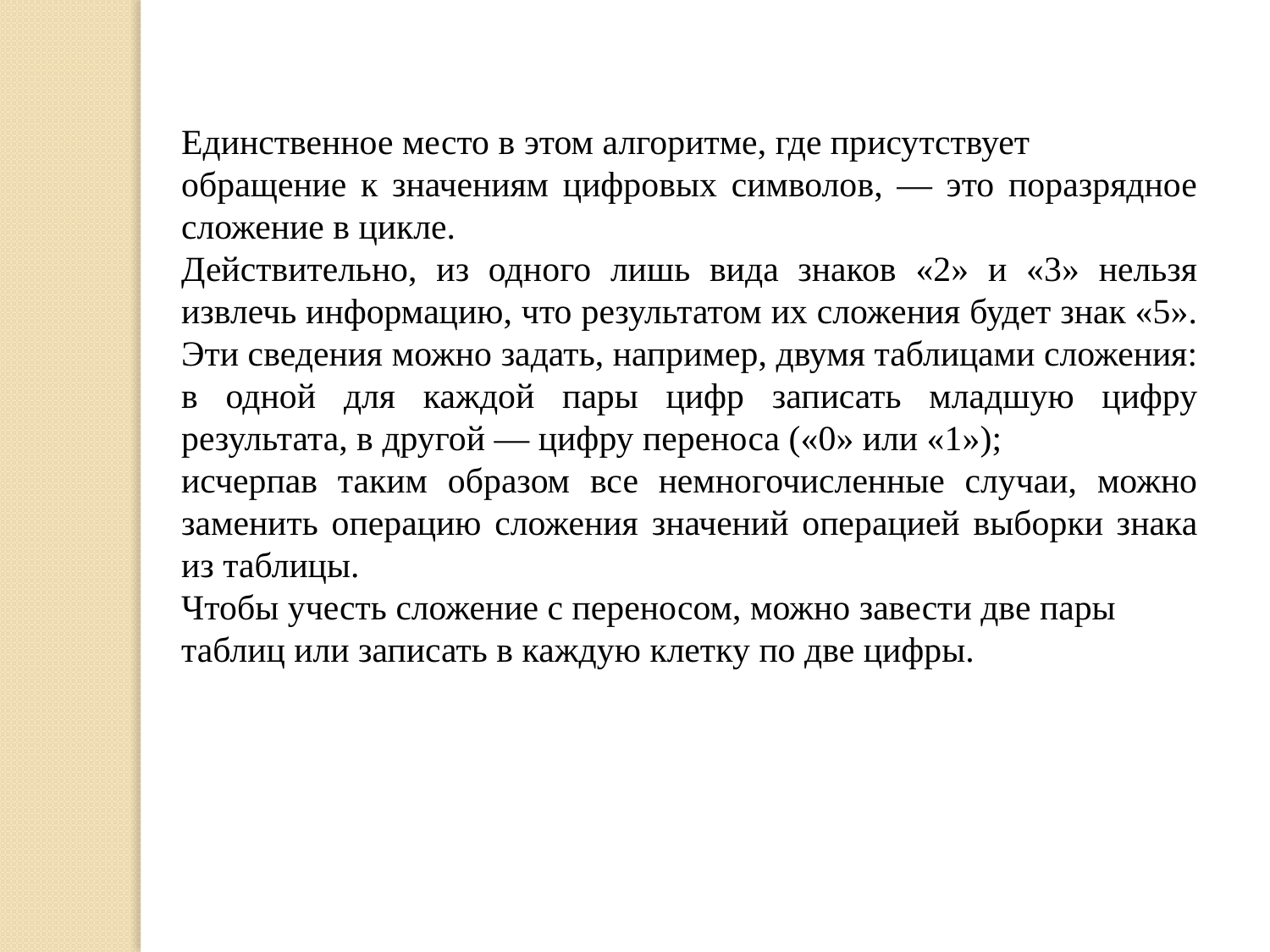

Единственное место в этом алгоритме, где присутствует
обращение к значениям цифровых символов, — это поразрядное сложение в цикле.
Действительно, из одного лишь вида знаков «2» и «3» нельзя извлечь информацию, что результатом их сложения будет знак «5».
Эти сведения можно задать, например, двумя таблицами сложения: в одной для каждой пары цифр записать младшую цифру результата, в другой — цифру переноса («0» или «1»);
исчерпав таким образом все немногочисленные случаи, можно заменить операцию сложения значений операцией выборки знака из таблицы.
Чтобы учесть сложение с переносом, можно завести две пары
таблиц или записать в каждую клетку по две цифры.